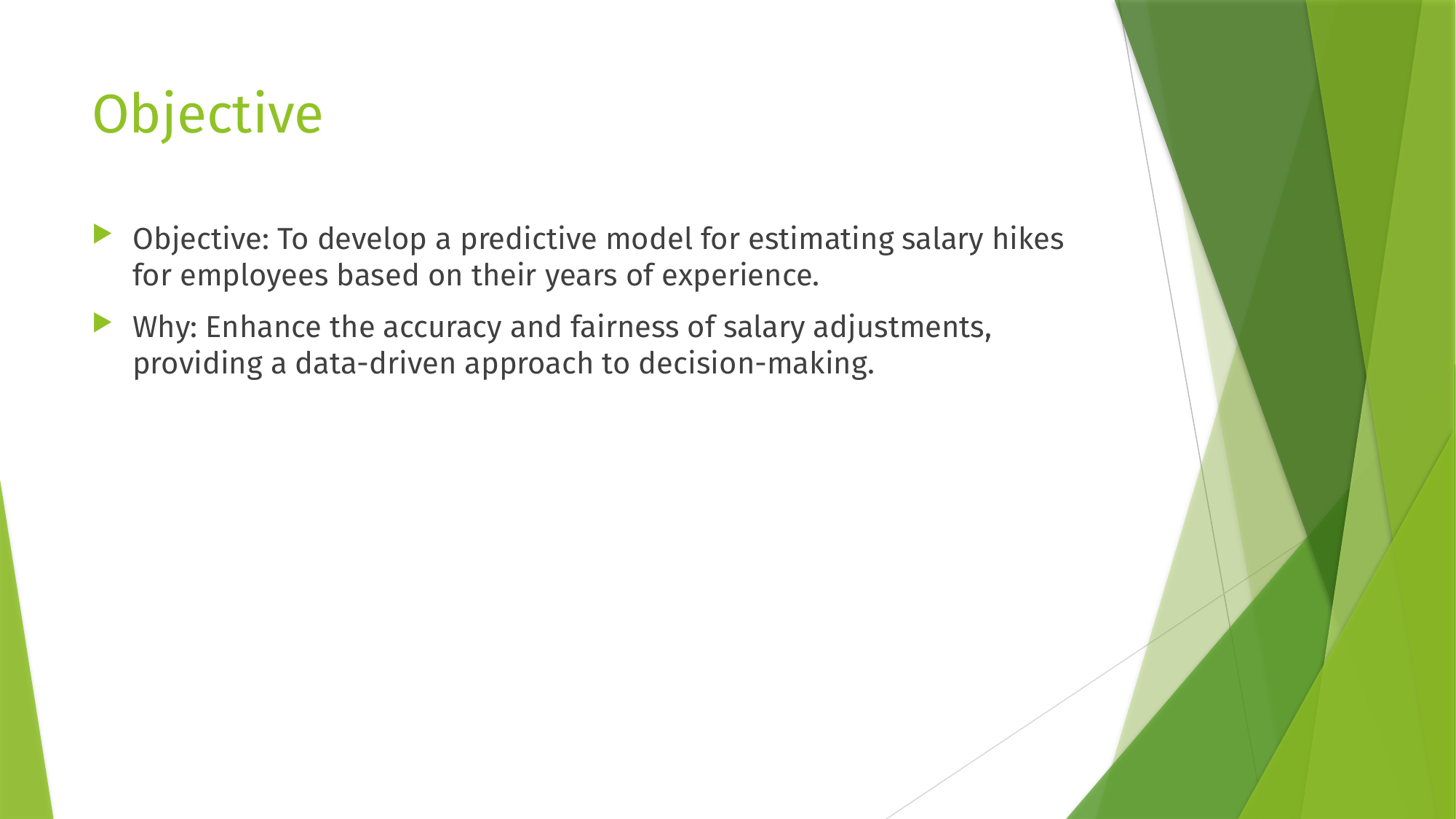

# Objective
Objective: To develop a predictive model for estimating salary hikes for employees based on their years of experience.
Why: Enhance the accuracy and fairness of salary adjustments, providing a data-driven approach to decision-making.